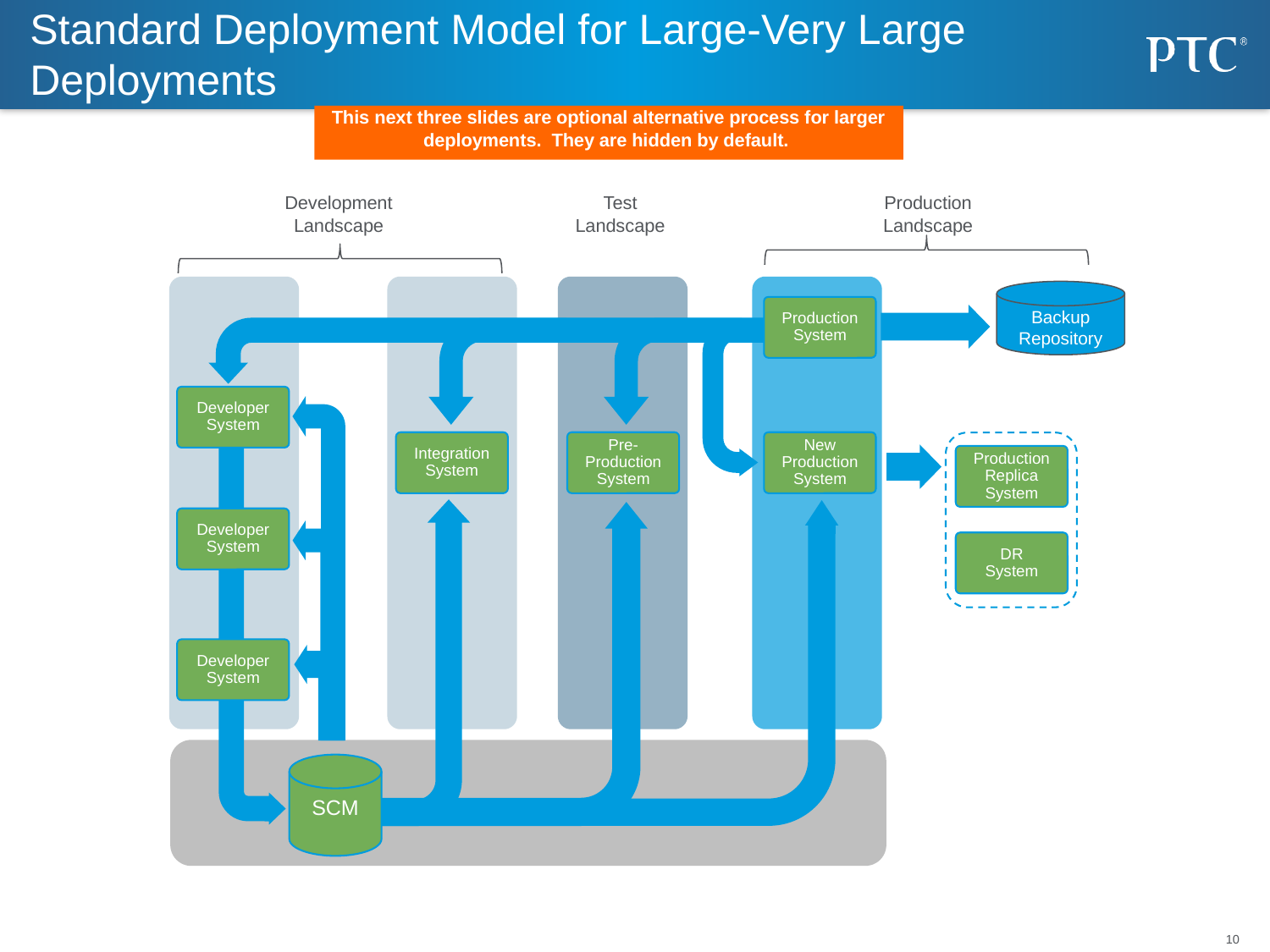

# Standard Deployment Model for Large-Very Large Deployments

This next three slides are optional alternative process for larger deployments.  They are hidden by default.

Development
Landscape
Test
Landscape
Production
Landscape

Backup Repository
Production System

Developer System

Integration System
Pre-Production System
New Production System

New
Production
System

Production Replica System

Developer System

DR
System

Developer System

SCM